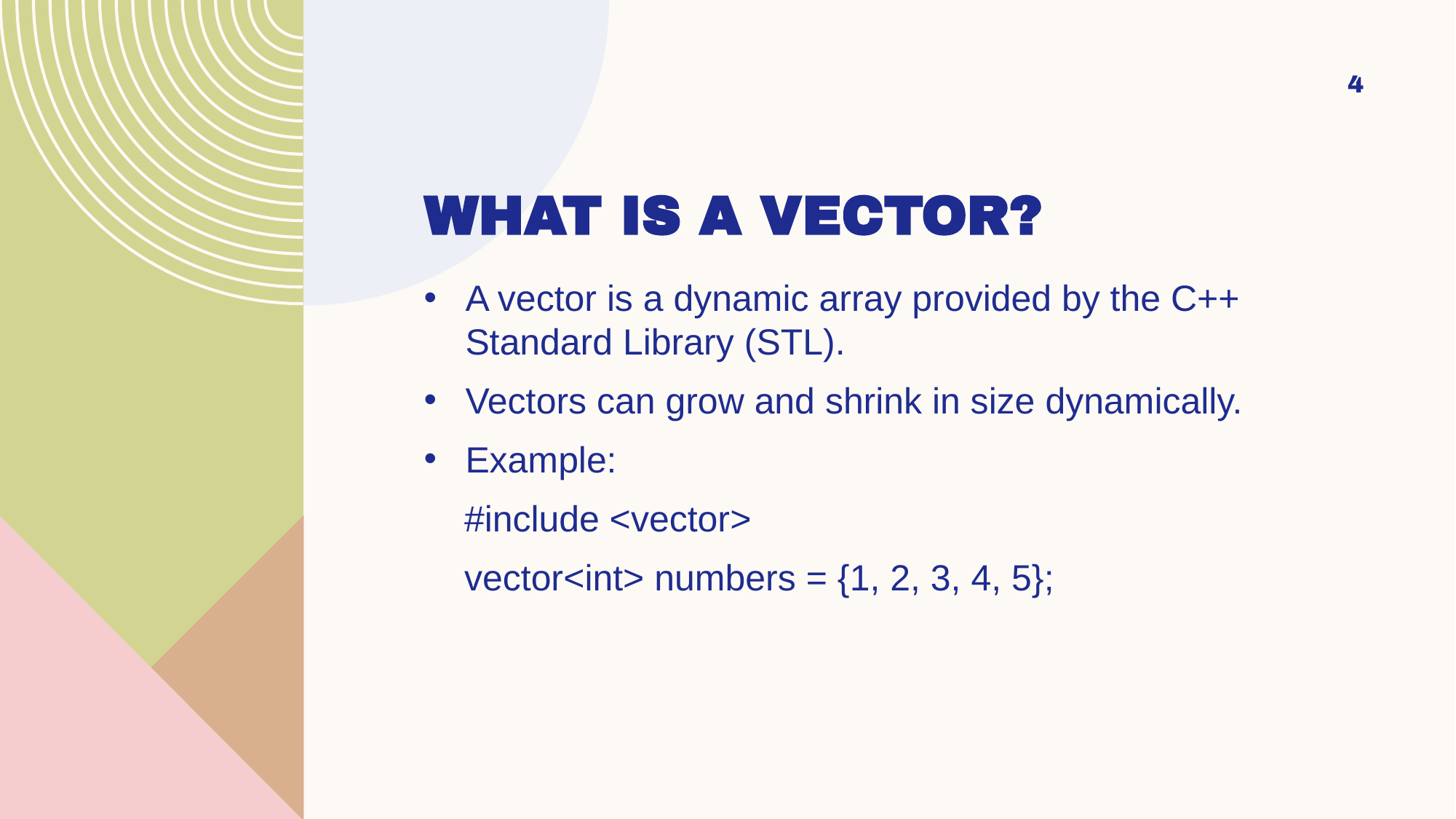

4
# What is a Vector?
A vector is a dynamic array provided by the C++ Standard Library (STL).
Vectors can grow and shrink in size dynamically.
Example:
#include <vector>
vector<int> numbers = {1, 2, 3, 4, 5};